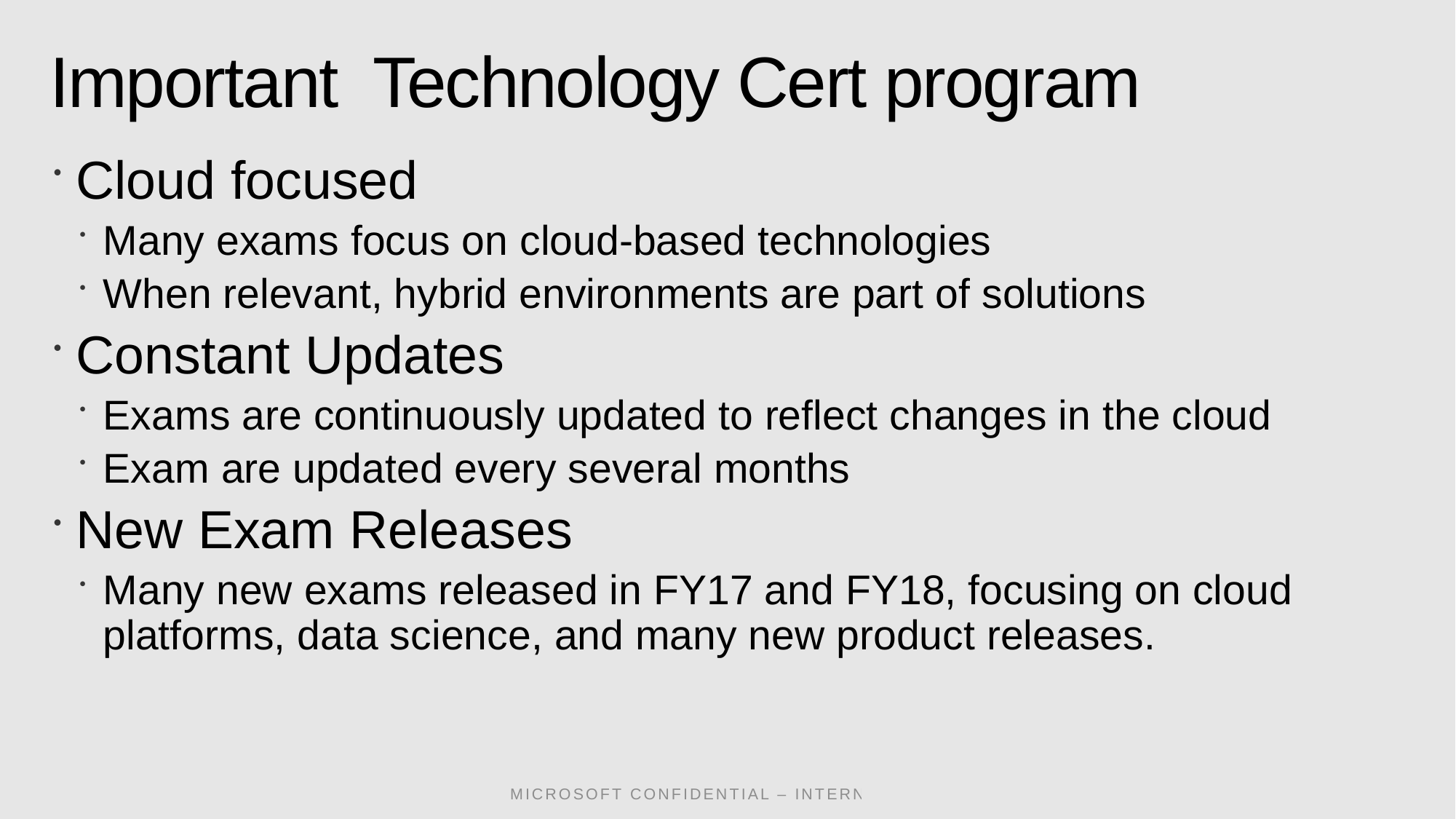

# Important  Technology Cert program
Cloud focused
Many exams focus on cloud-based technologies
When relevant, hybrid environments are part of solutions
Constant Updates
Exams are continuously updated to reflect changes in the cloud
Exam are updated every several months
New Exam Releases
Many new exams released in FY17 and FY18, focusing on cloud platforms, data science, and many new product releases.